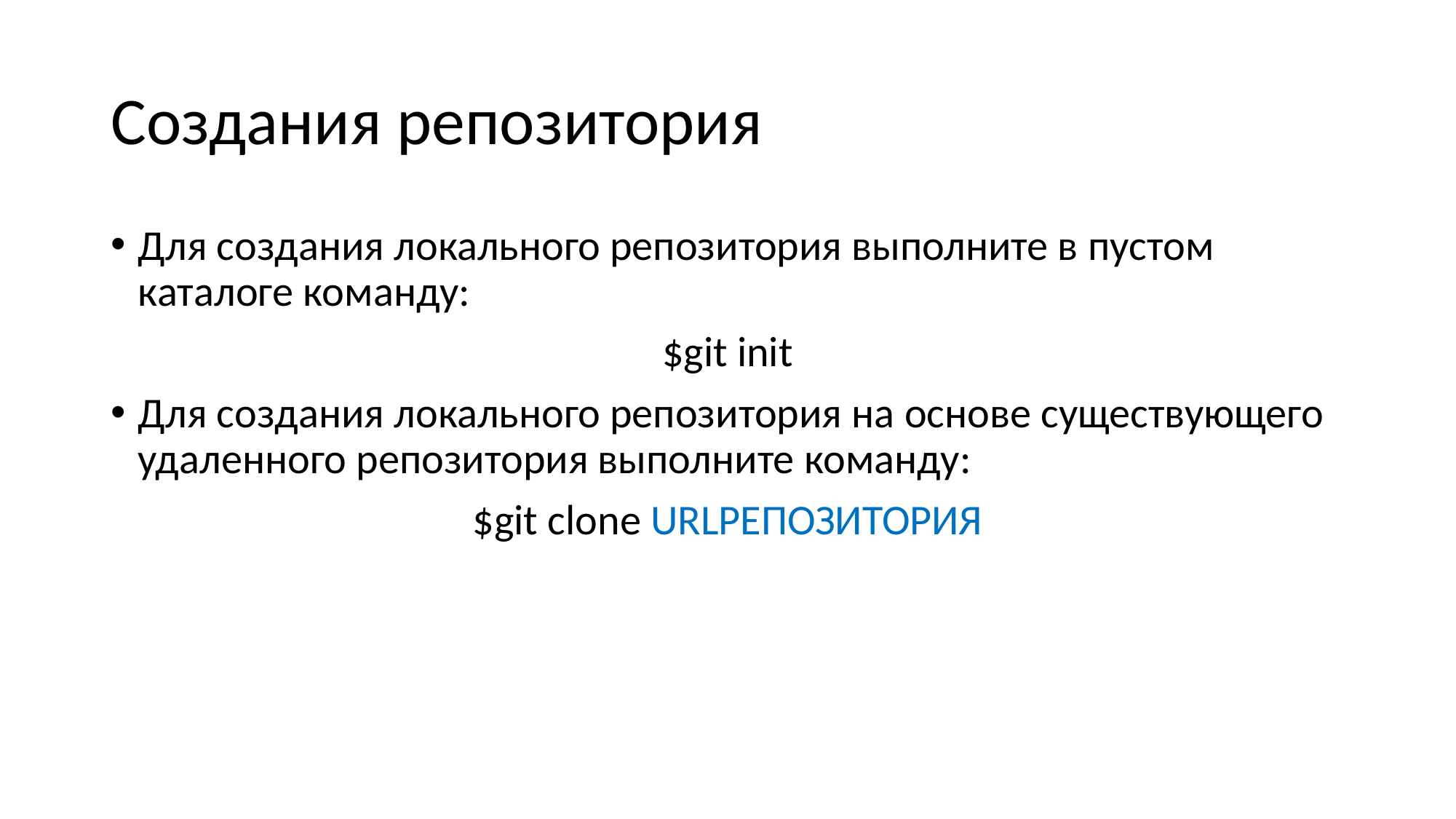

# Создания репозитория
Для создания локального репозитория выполните в пустом каталоге команду:
$git init
Для создания локального репозитория на основе существующего удаленного репозитория выполните команду:
$git clone URLРЕПОЗИТОРИЯ